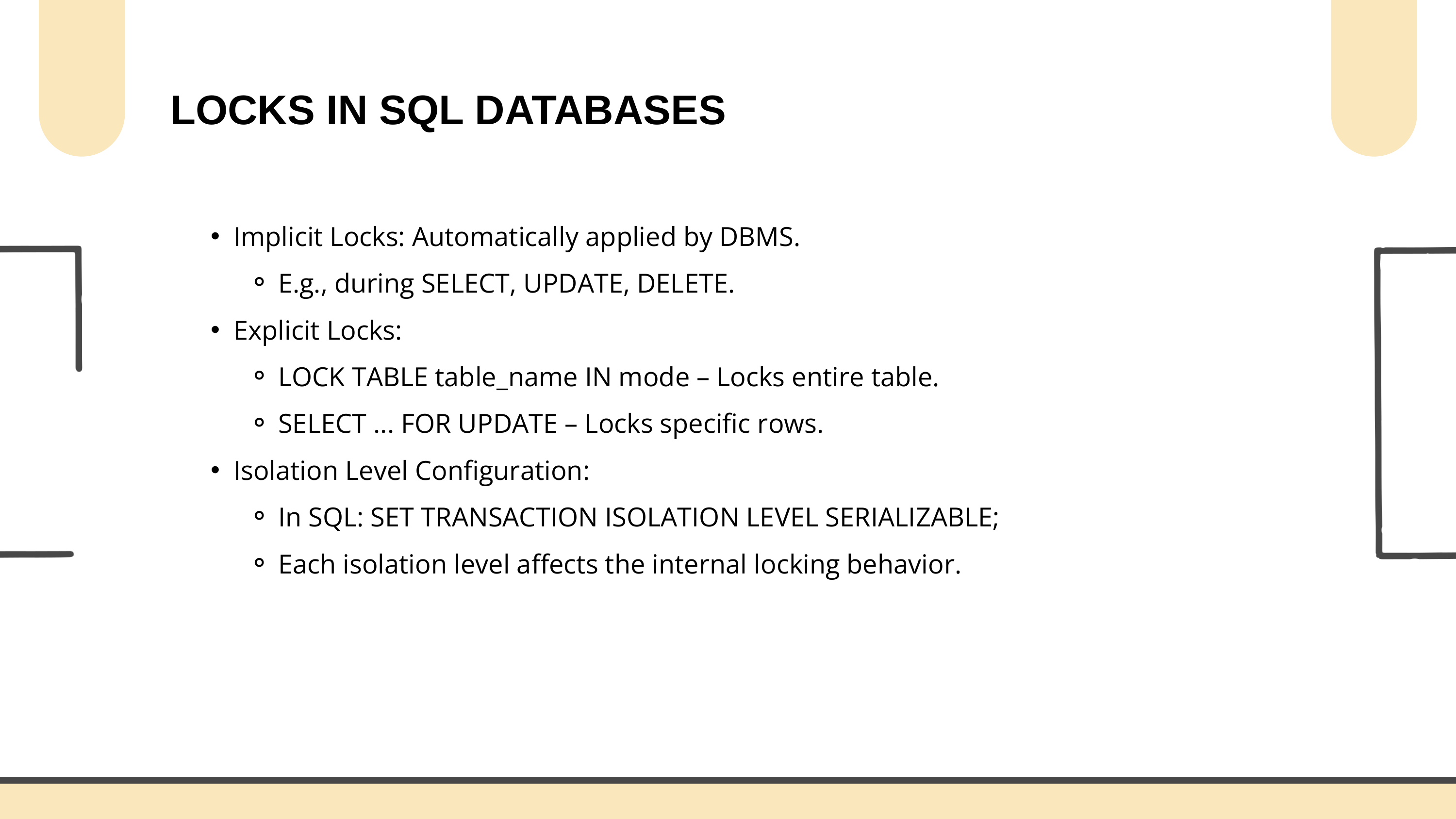

LOCKS IN SQL DATABASES
Implicit Locks: Automatically applied by DBMS.
E.g., during SELECT, UPDATE, DELETE.
Explicit Locks:
LOCK TABLE table_name IN mode – Locks entire table.
SELECT ... FOR UPDATE – Locks specific rows.
Isolation Level Configuration:
In SQL: SET TRANSACTION ISOLATION LEVEL SERIALIZABLE;
Each isolation level affects the internal locking behavior.